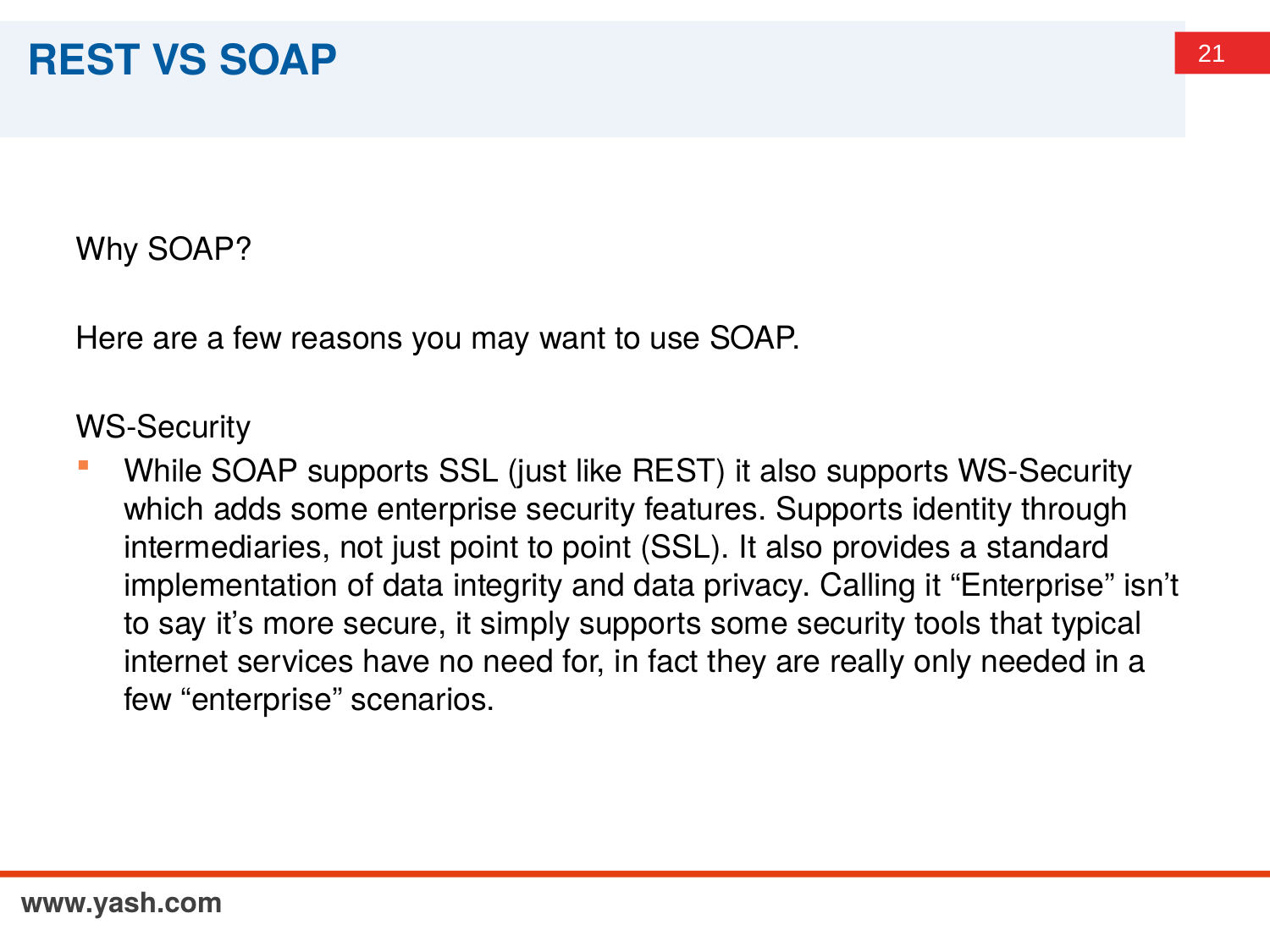

# REST VS SOAP
Why SOAP?

Here are a few reasons you may want to use SOAP.

WS-Security
While SOAP supports SSL (just like REST) it also supports WS-Security which adds some enterprise security features. Supports identity through intermediaries, not just point to point (SSL). It also provides a standard implementation of data integrity and data privacy. Calling it “Enterprise” isn’t to say it’s more secure, it simply supports some security tools that typical internet services have no need for, in fact they are really only needed in a few “enterprise” scenarios.